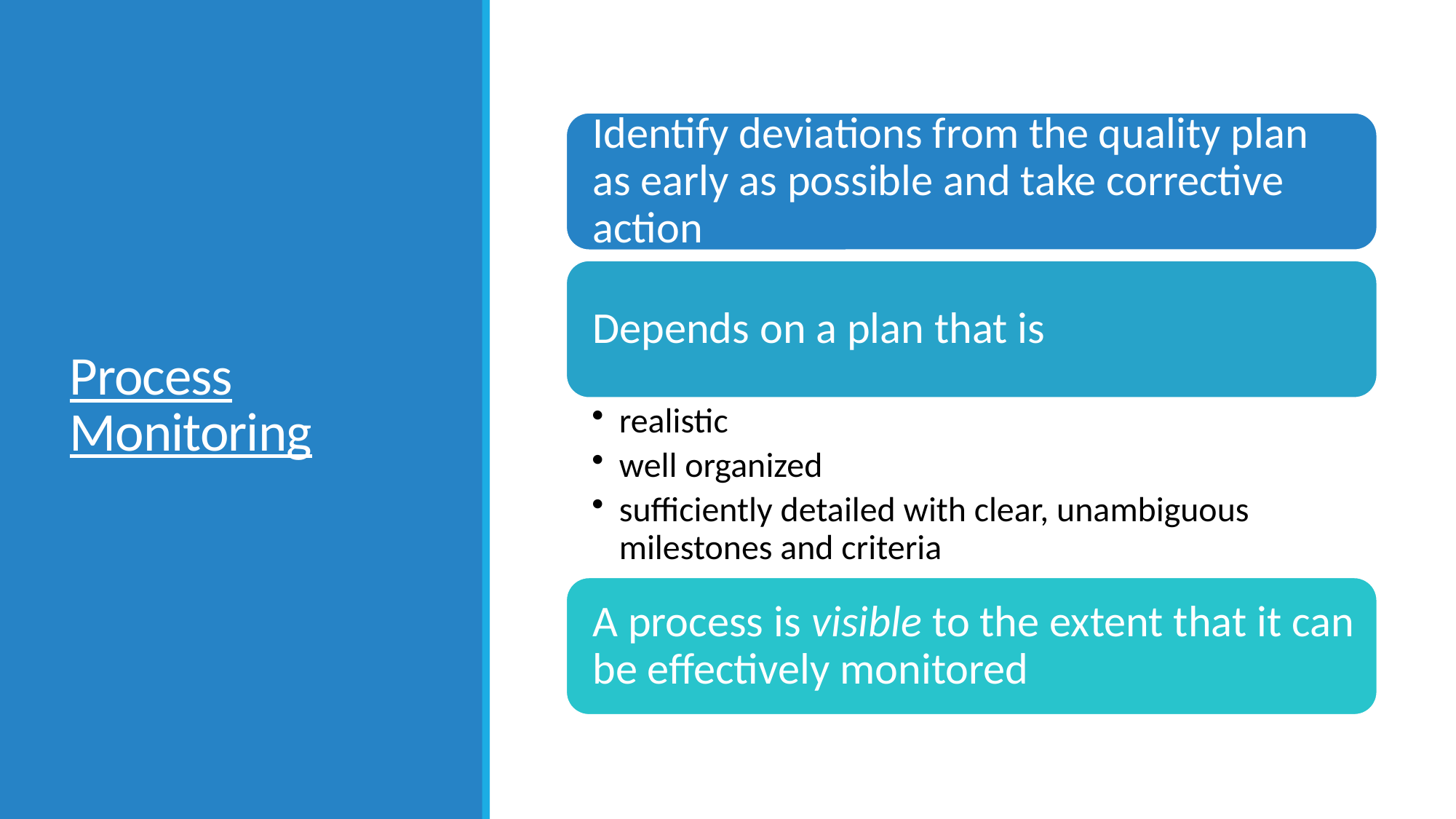

# Process Monitoring
Identify deviations from the quality plan as early as possible and take corrective action
Depends on a plan that is
realistic
well organized
sufficiently detailed with clear, unambiguous milestones and criteria
A process is visible to the extent that it can be effectively monitored